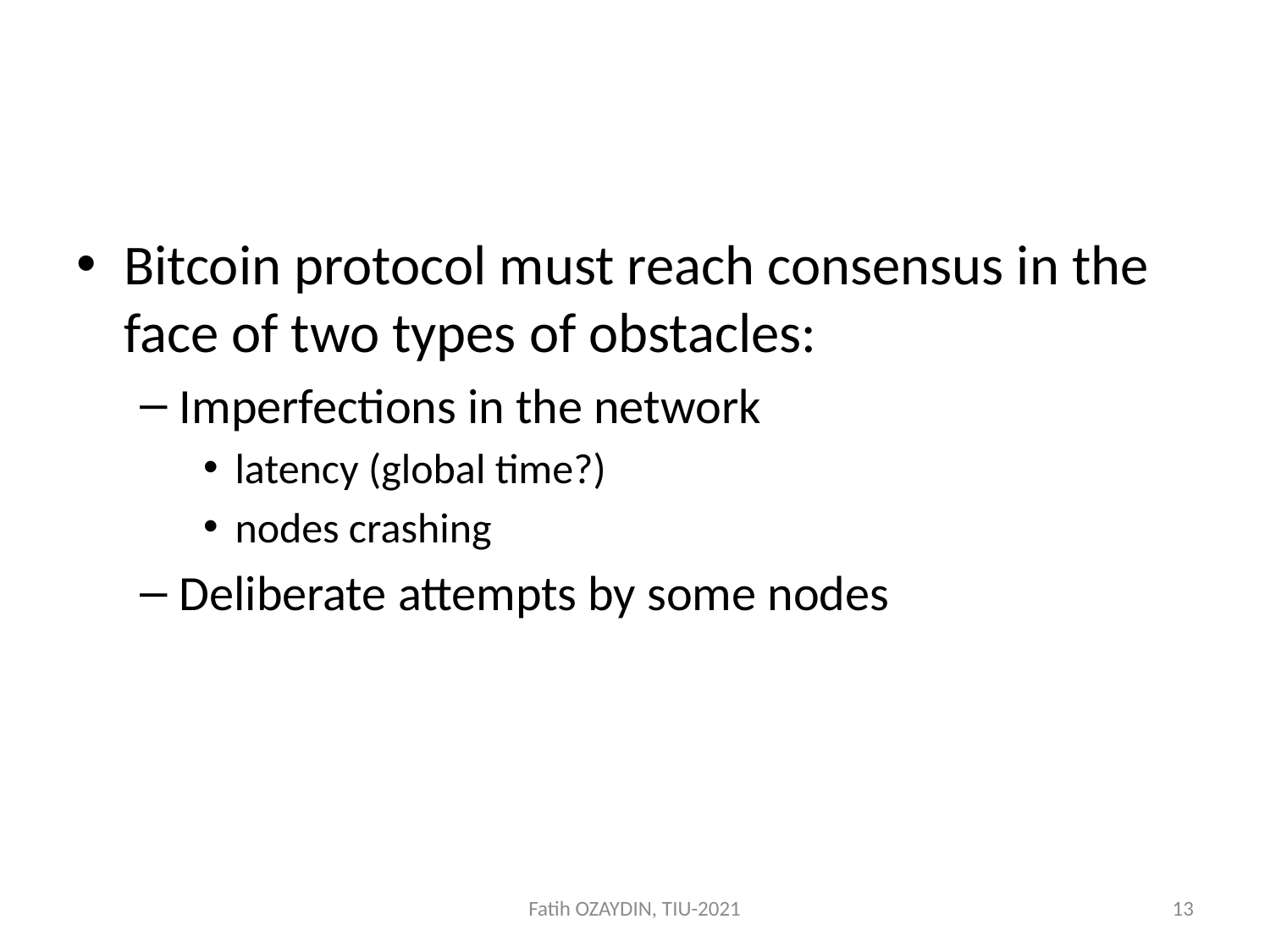

#
Bitcoin protocol must reach consensus in the face of two types of obstacles:
Imperfections in the network
latency (global time?)
nodes crashing
Deliberate attempts by some nodes

Fatih OZAYDIN, TIU-2021
13